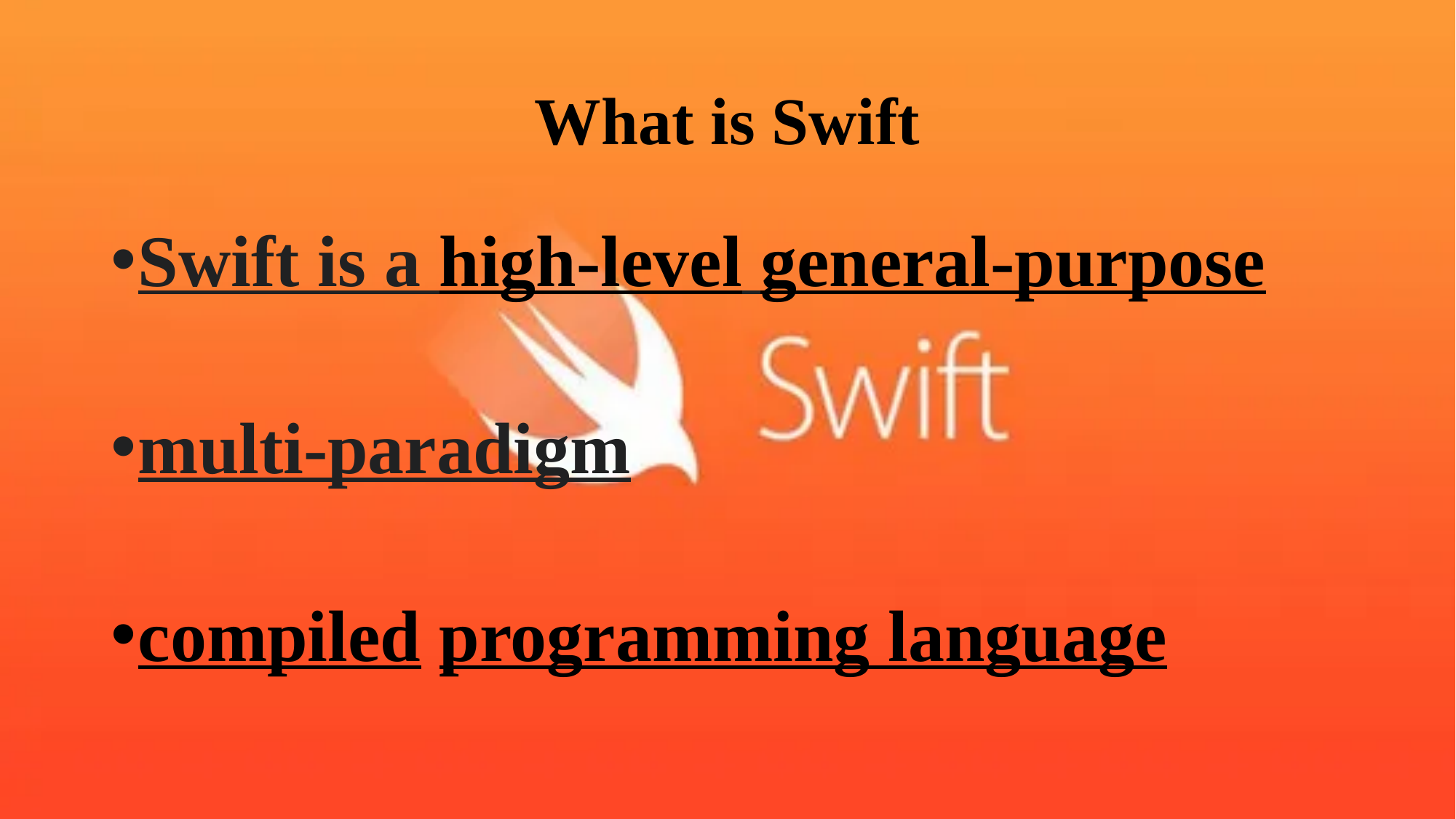

# What is Swift
Swift is a high-level general-purpose

multi-paradigm

compiled programming language